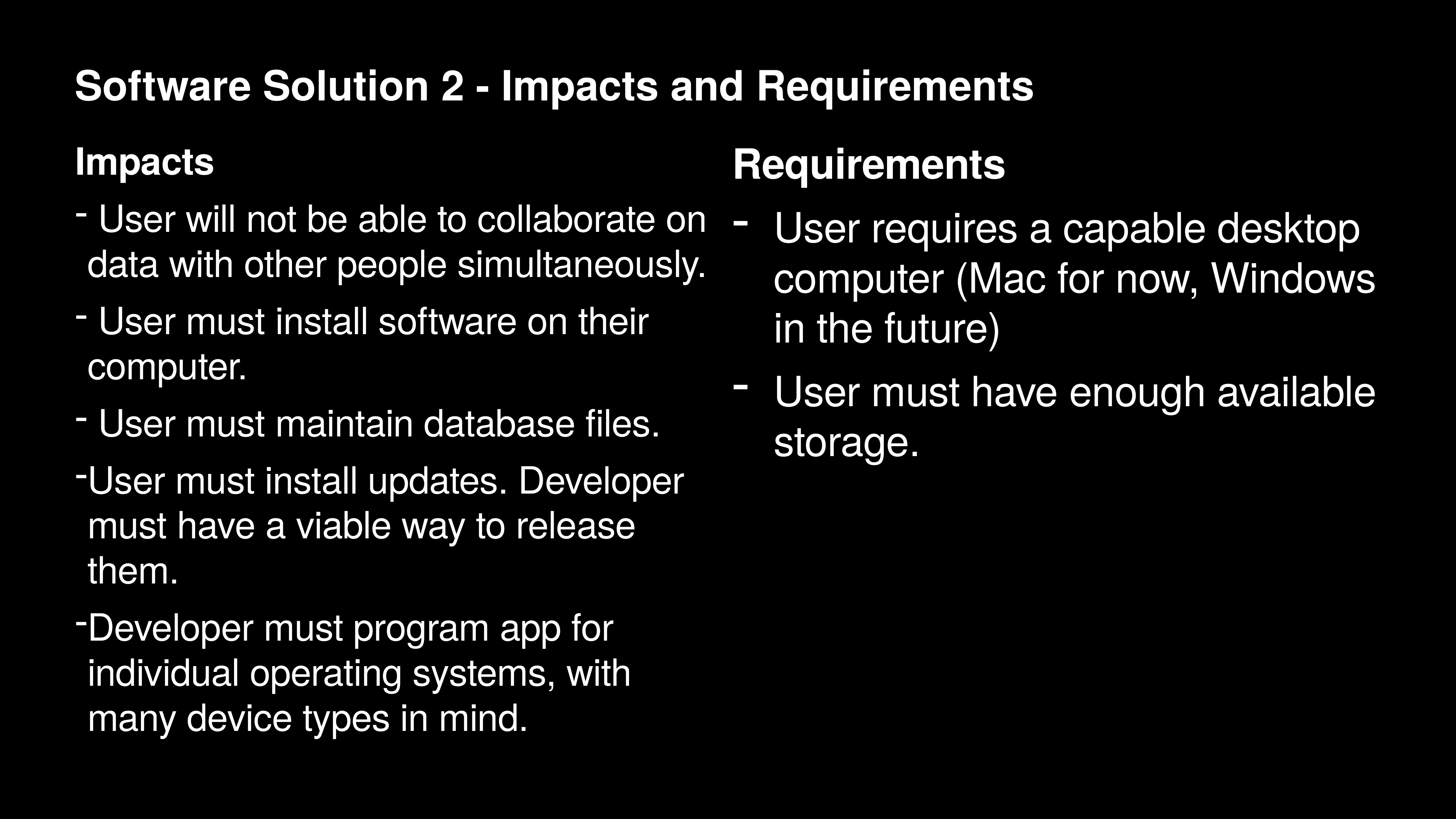

Software Solution 2 - Impacts and Requirements
Impacts
 User will not be able to collaborate on data with other people simultaneously.
 User must install software on their computer.
 User must maintain database files.
User must install updates. Developer must have a viable way to release them.
Developer must program app for individual operating systems, with many device types in mind.
Requirements
User requires a capable desktop computer (Mac for now, Windows in the future)
User must have enough available storage.